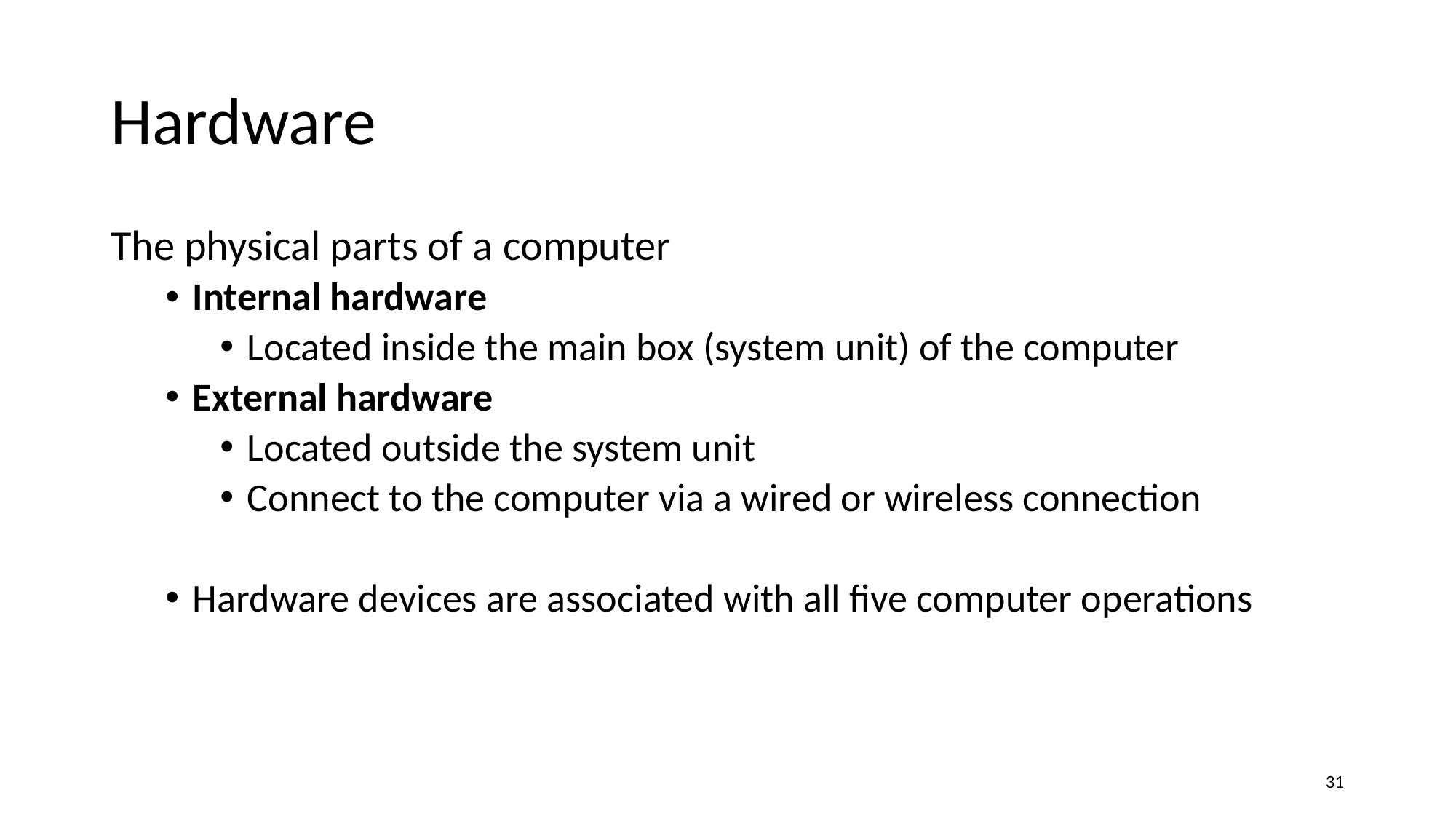

# Hardware
The physical parts of a computer
Internal hardware
Located inside the main box (system unit) of the computer
External hardware
Located outside the system unit
Connect to the computer via a wired or wireless connection

Hardware devices are associated with all five computer operations
31